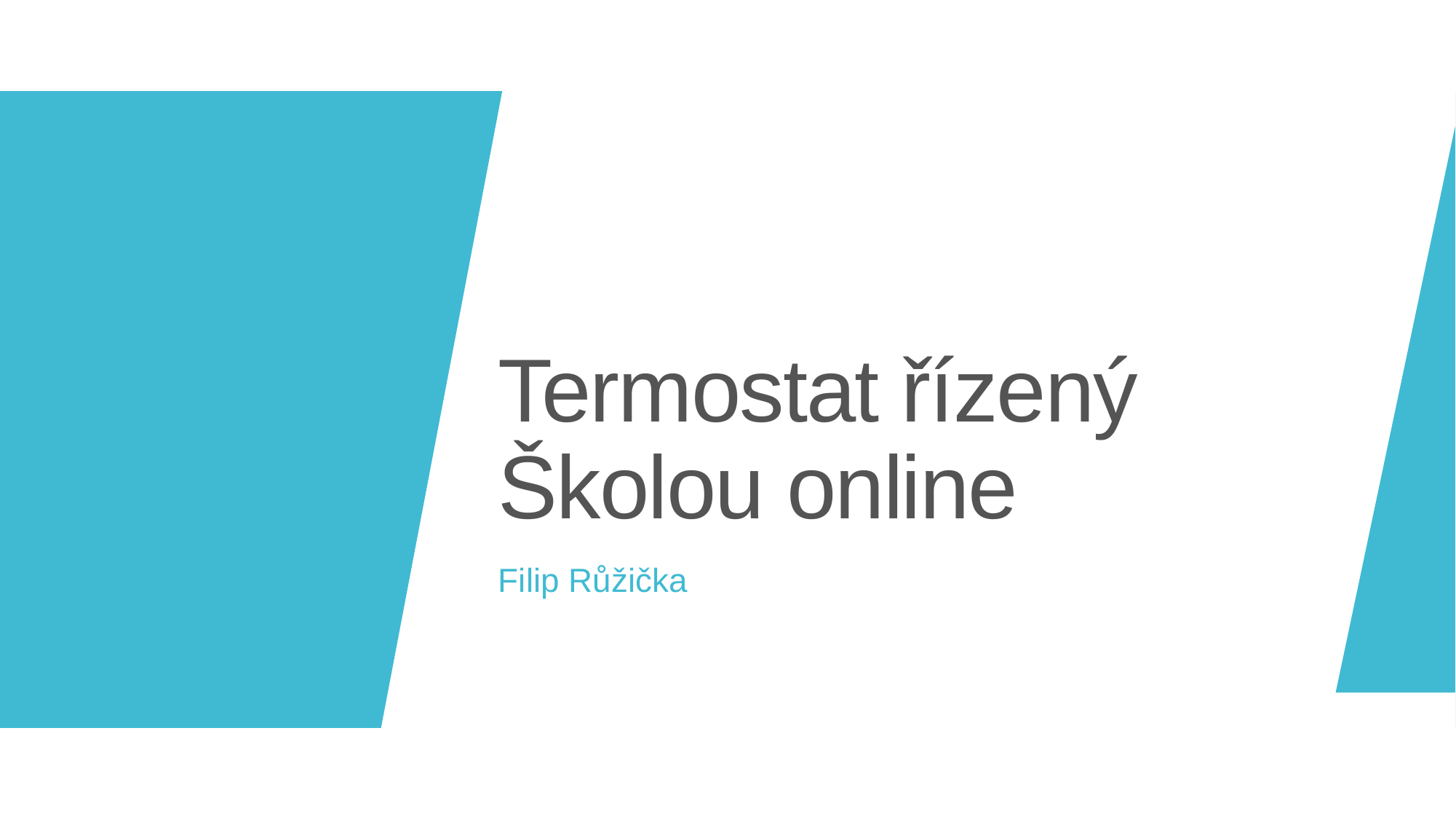

# Termostat řízený Školou online
Filip Růžička